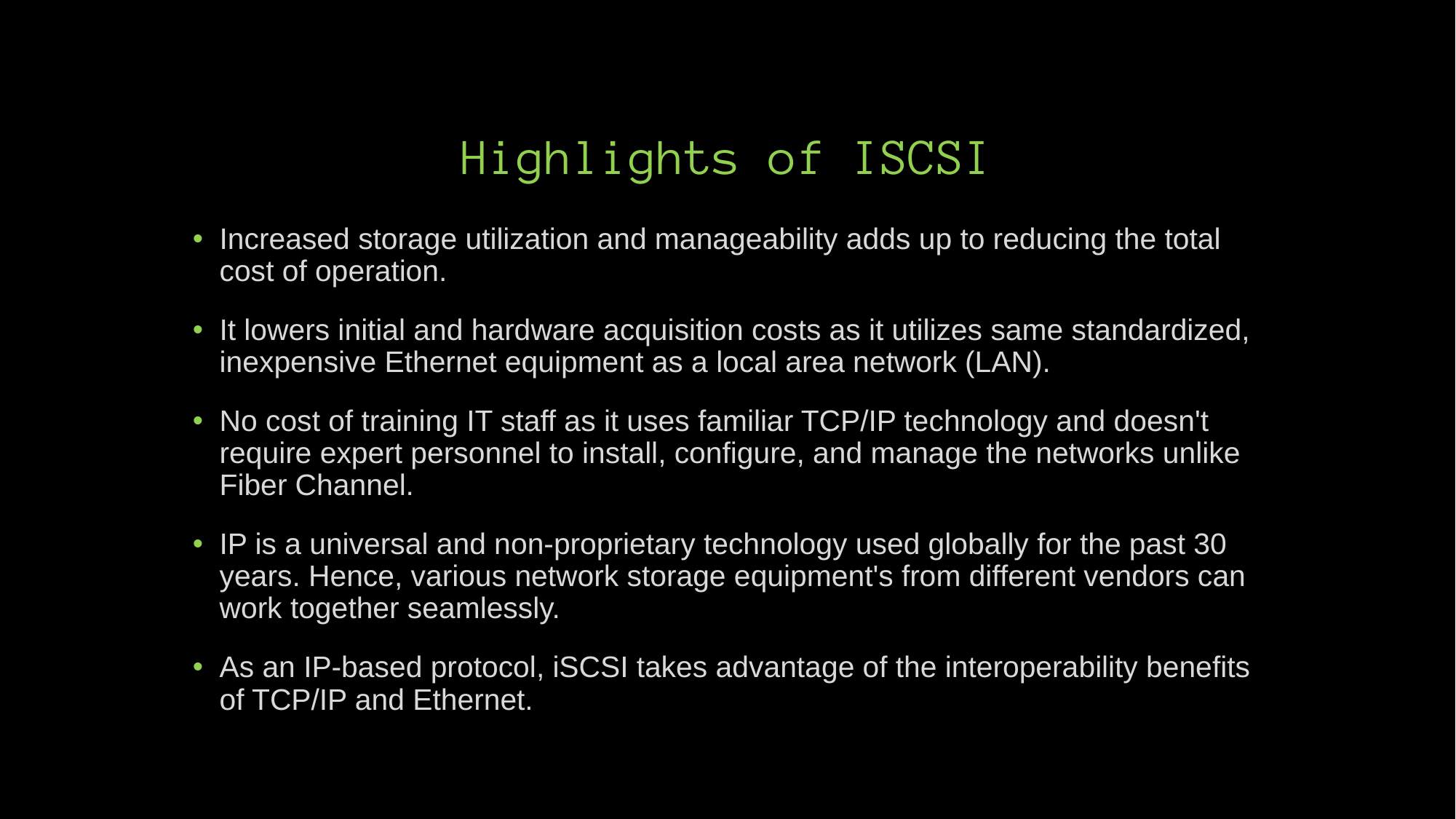

# Highlights of ISCSI
Increased storage utilization and manageability adds up to reducing the total cost of operation.
It lowers initial and hardware acquisition costs as it utilizes same standardized, inexpensive Ethernet equipment as a local area network (LAN).
No cost of training IT staff as it uses familiar TCP/IP technology and doesn't require expert personnel to install, configure, and manage the networks unlike Fiber Channel.
IP is a universal and non-proprietary technology used globally for the past 30 years. Hence, various network storage equipment's from different vendors can work together seamlessly.
As an IP-based protocol, iSCSI takes advantage of the interoperability benefits of TCP/IP and Ethernet.